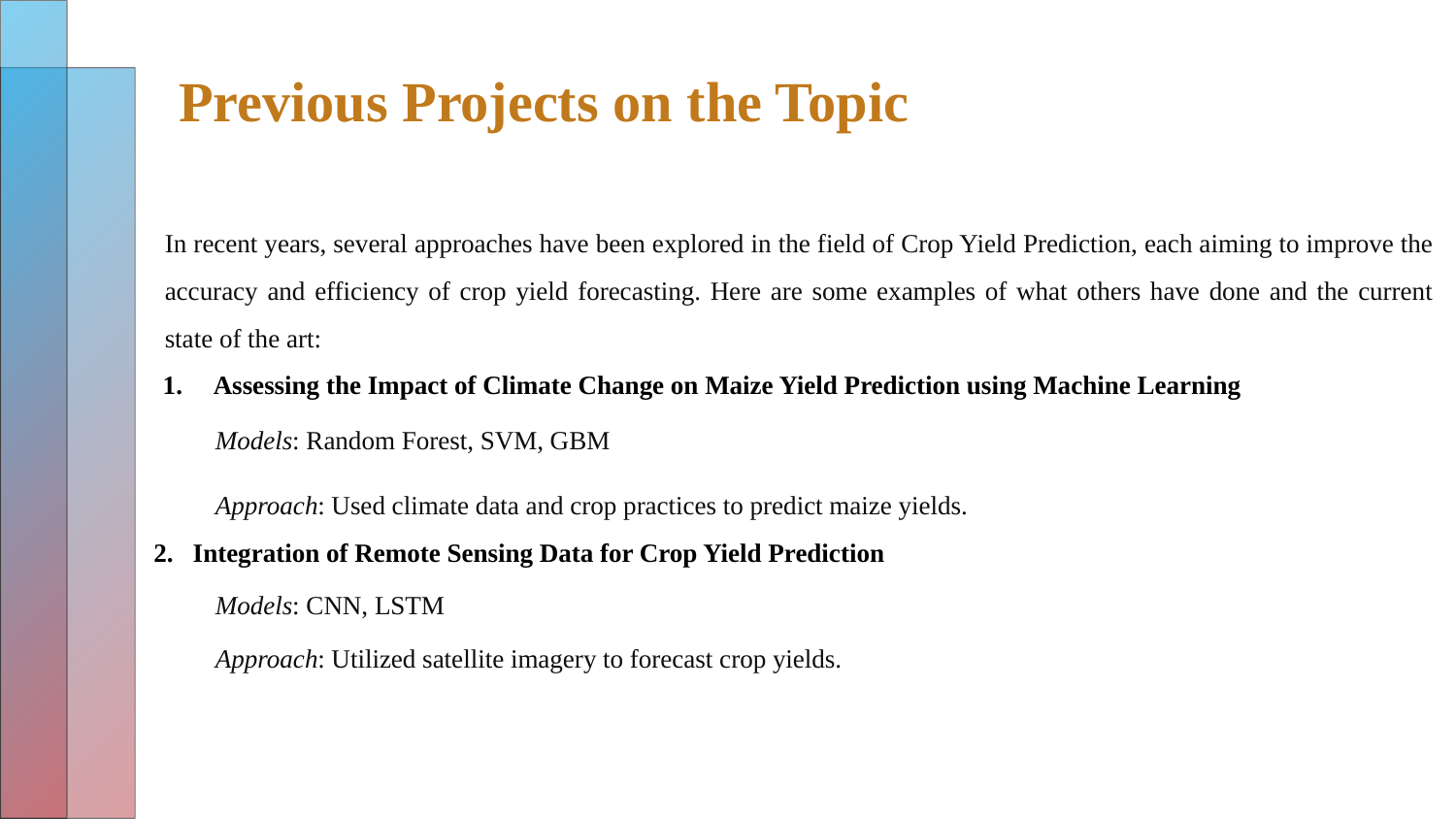

# Previous Projects on the Topic
In recent years, several approaches have been explored in the field of Crop Yield Prediction, each aiming to improve the accuracy and efficiency of crop yield forecasting. Here are some examples of what others have done and the current state of the art:
Assessing the Impact of Climate Change on Maize Yield Prediction using Machine Learning
Models: Random Forest, SVM, GBM
Approach: Used climate data and crop practices to predict maize yields.
  2.   Integration of Remote Sensing Data for Crop Yield Prediction
Models: CNN, LSTM
Approach: Utilized satellite imagery to forecast crop yields.